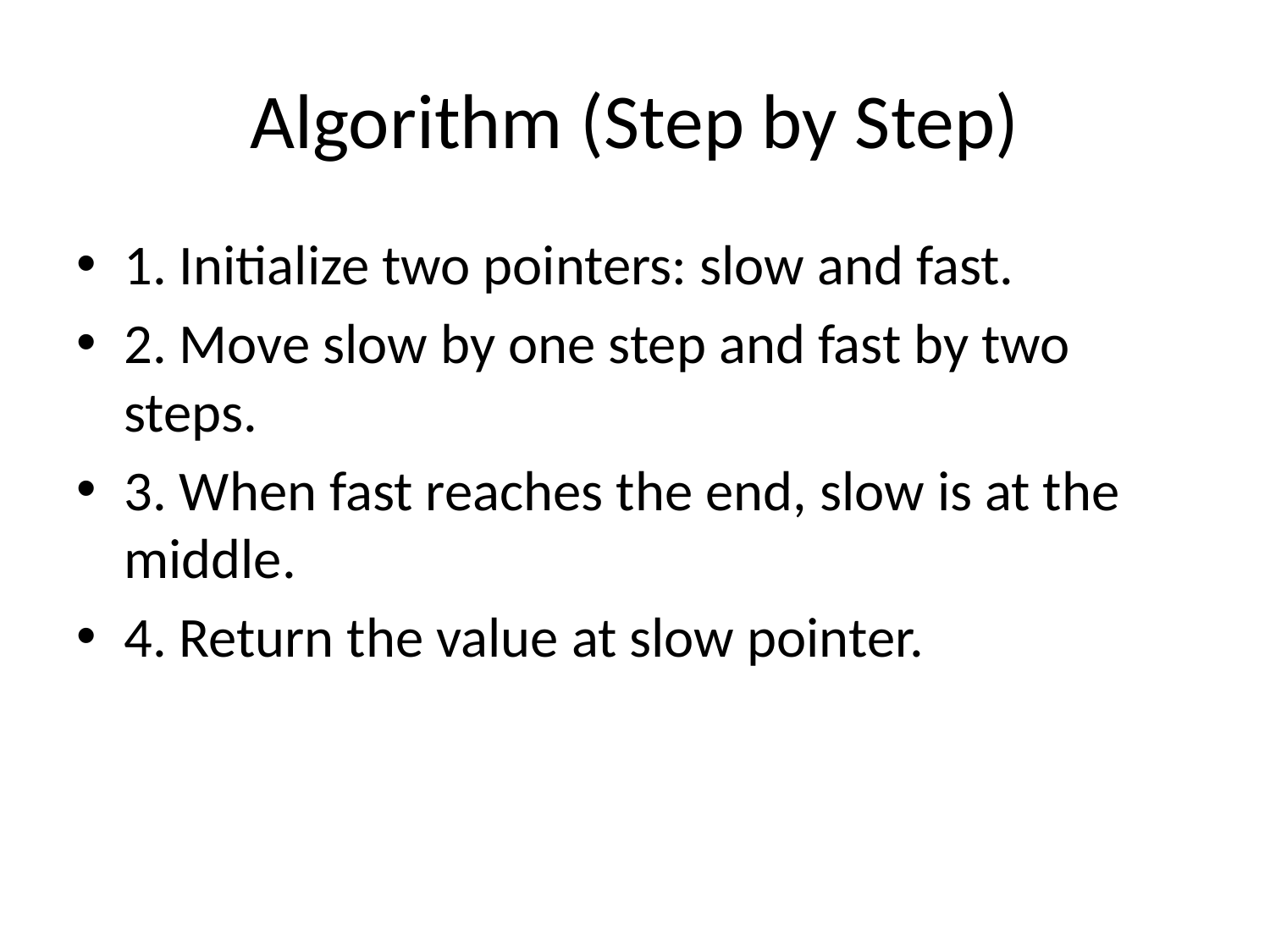

# Algorithm (Step by Step)
1. Initialize two pointers: slow and fast.
2. Move slow by one step and fast by two steps.
3. When fast reaches the end, slow is at the middle.
4. Return the value at slow pointer.